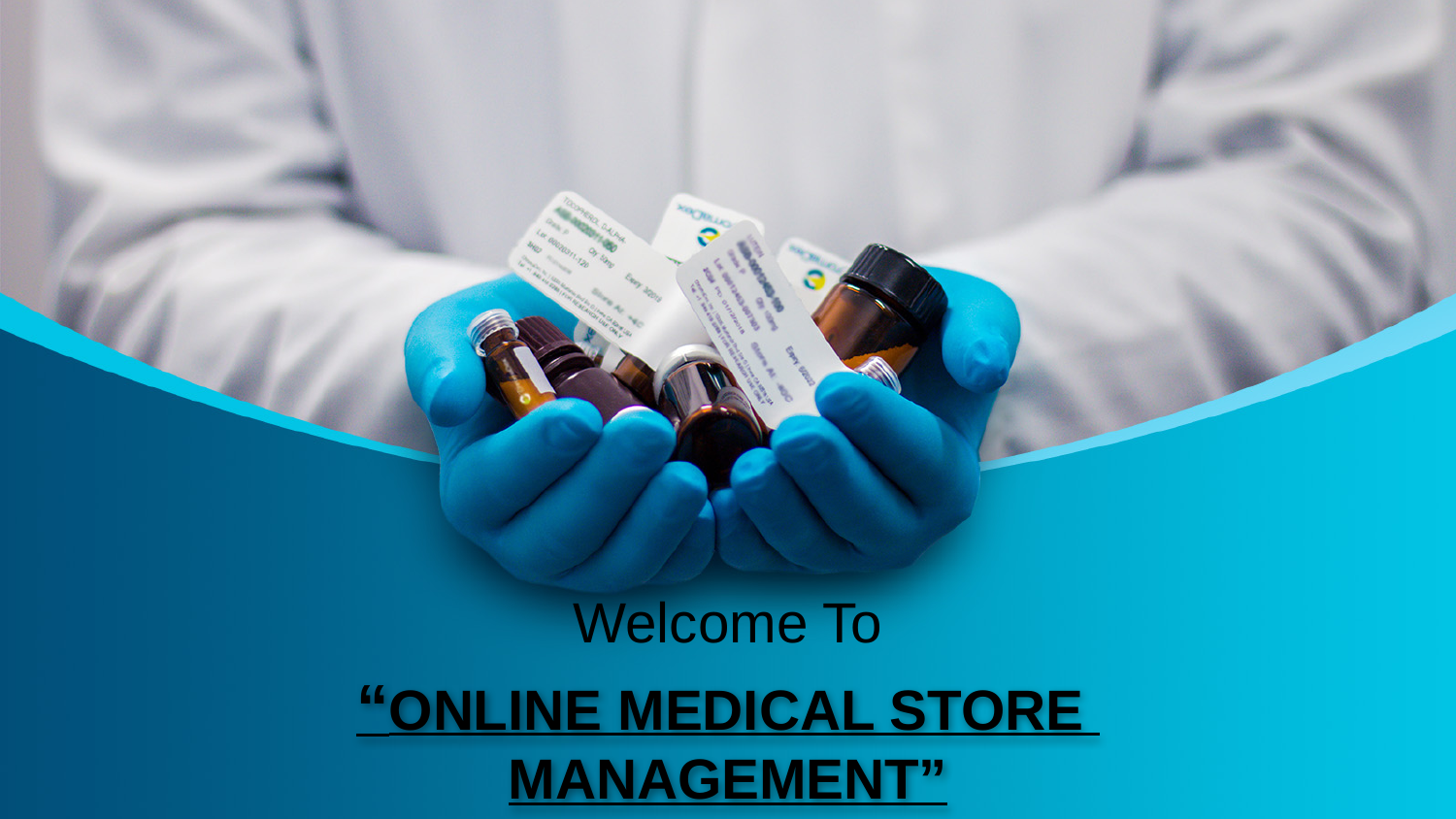

Welcome To
# “ONLINE MEDICAL STORE MANAGEMENT”